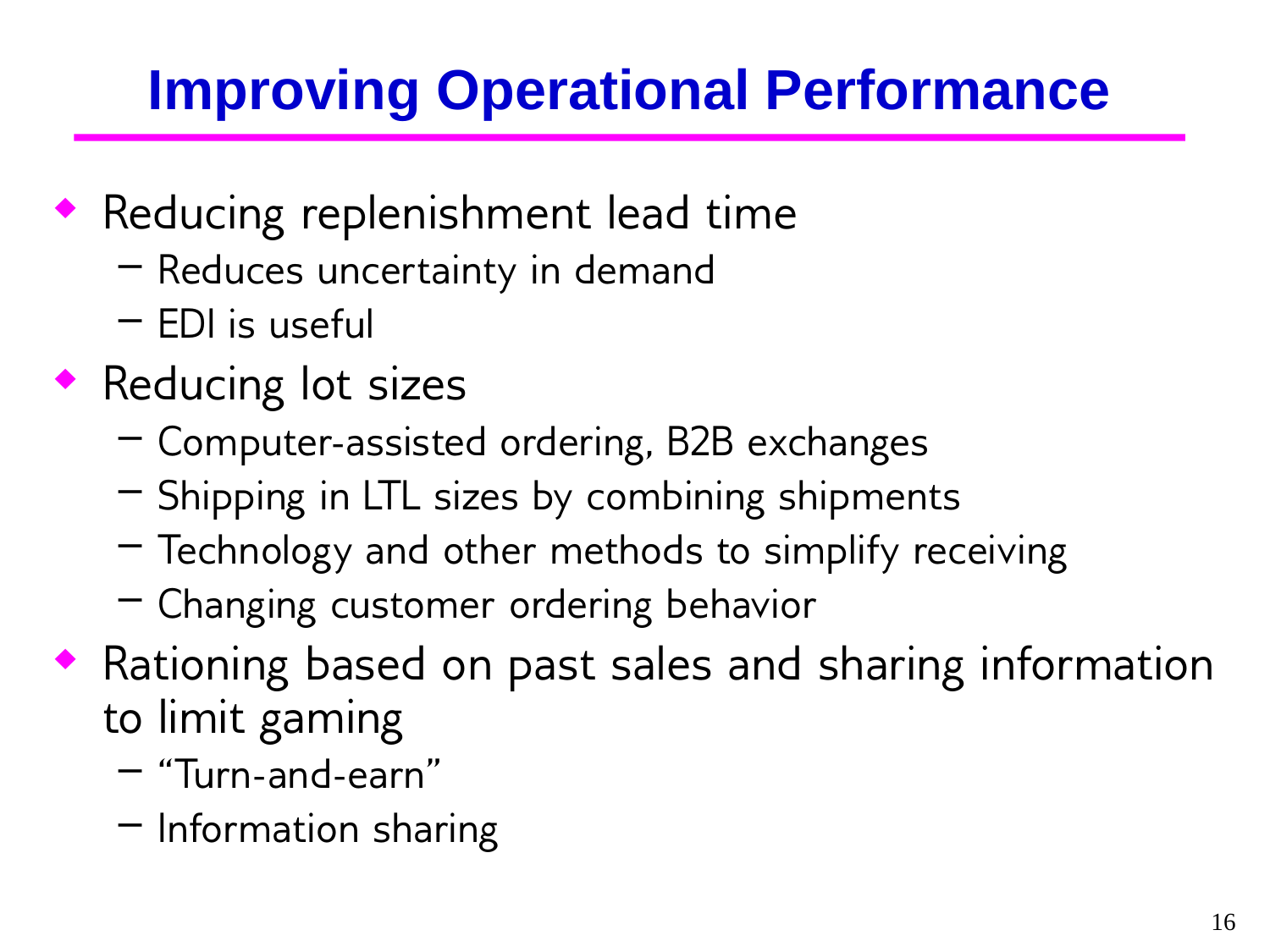

# Improving Operational Performance
Reducing replenishment lead time
Reduces uncertainty in demand
EDI is useful
Reducing lot sizes
Computer-assisted ordering, B2B exchanges
Shipping in LTL sizes by combining shipments
Technology and other methods to simplify receiving
Changing customer ordering behavior
Rationing based on past sales and sharing information to limit gaming
“Turn-and-earn”
Information sharing

16